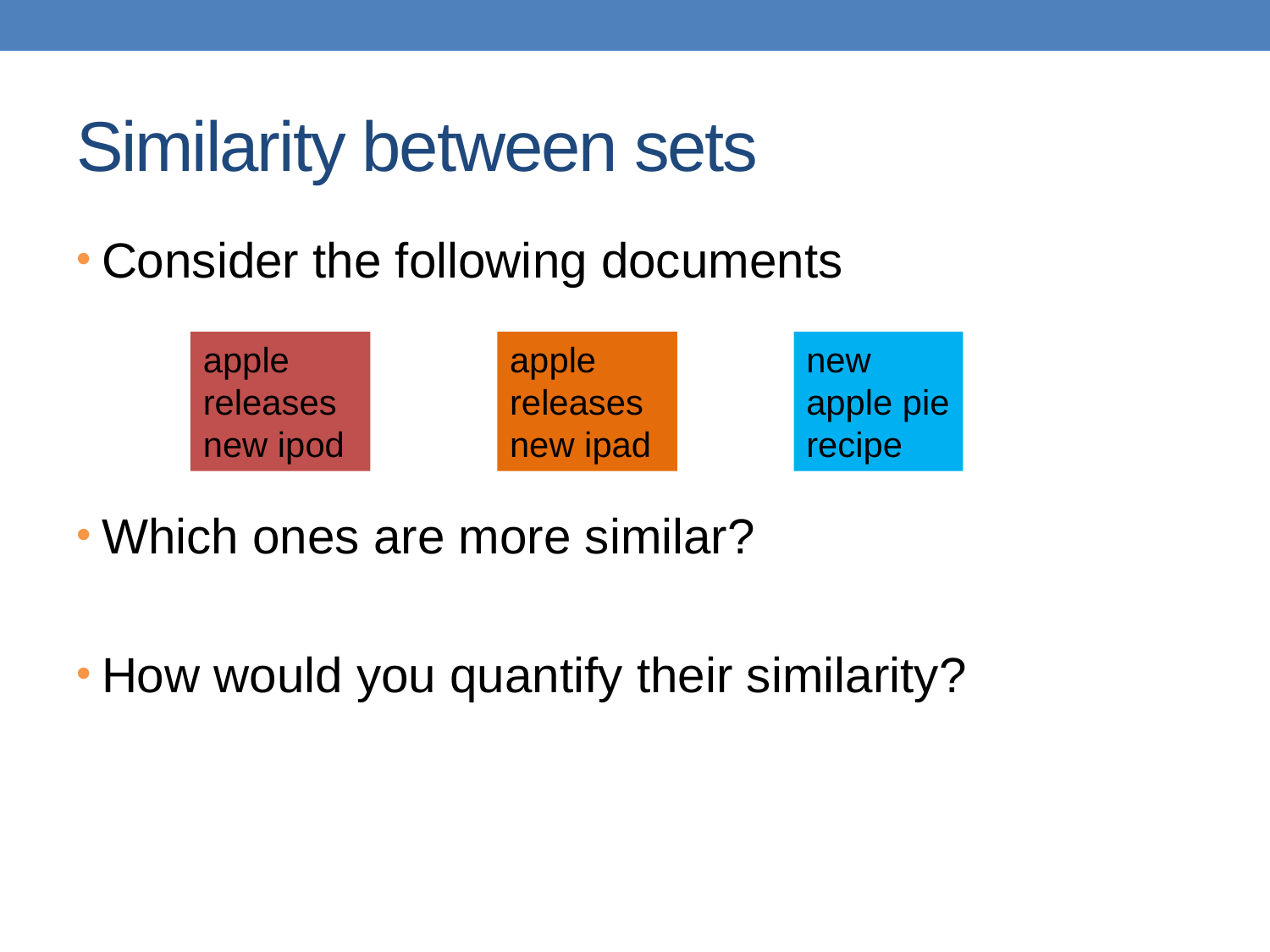

# Similarity between sets
Consider the following documents

Which ones are more similar?

How would you quantify their similarity?
apple releases new ipod
apple releases new ipad
new apple pie recipe